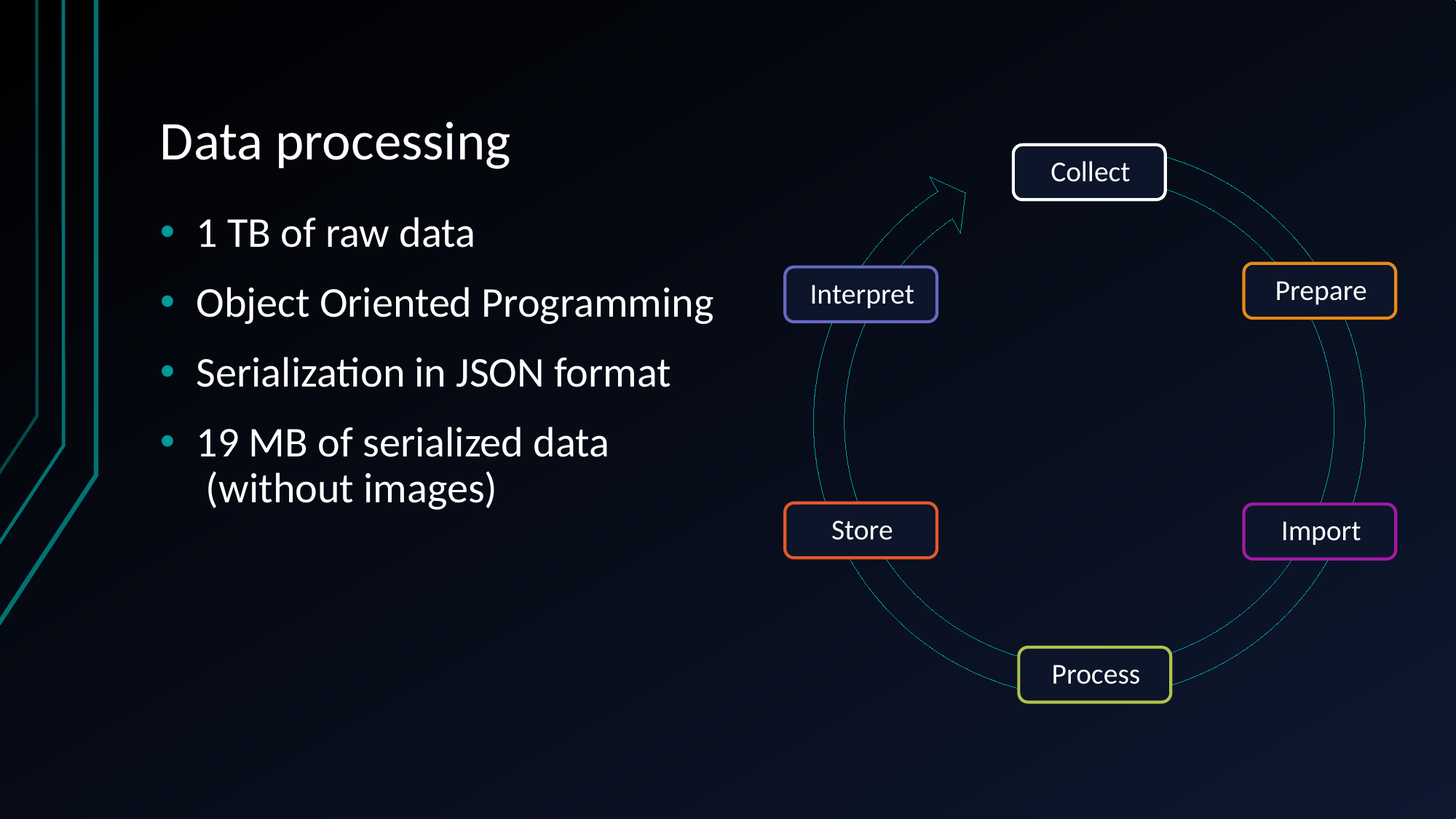

# Data processing
Collect
Prepare
Import
Process
Store
Interpret
1 TB of raw data
Object Oriented Programming
Serialization in JSON format
19 MB of serialized data
 (without images)